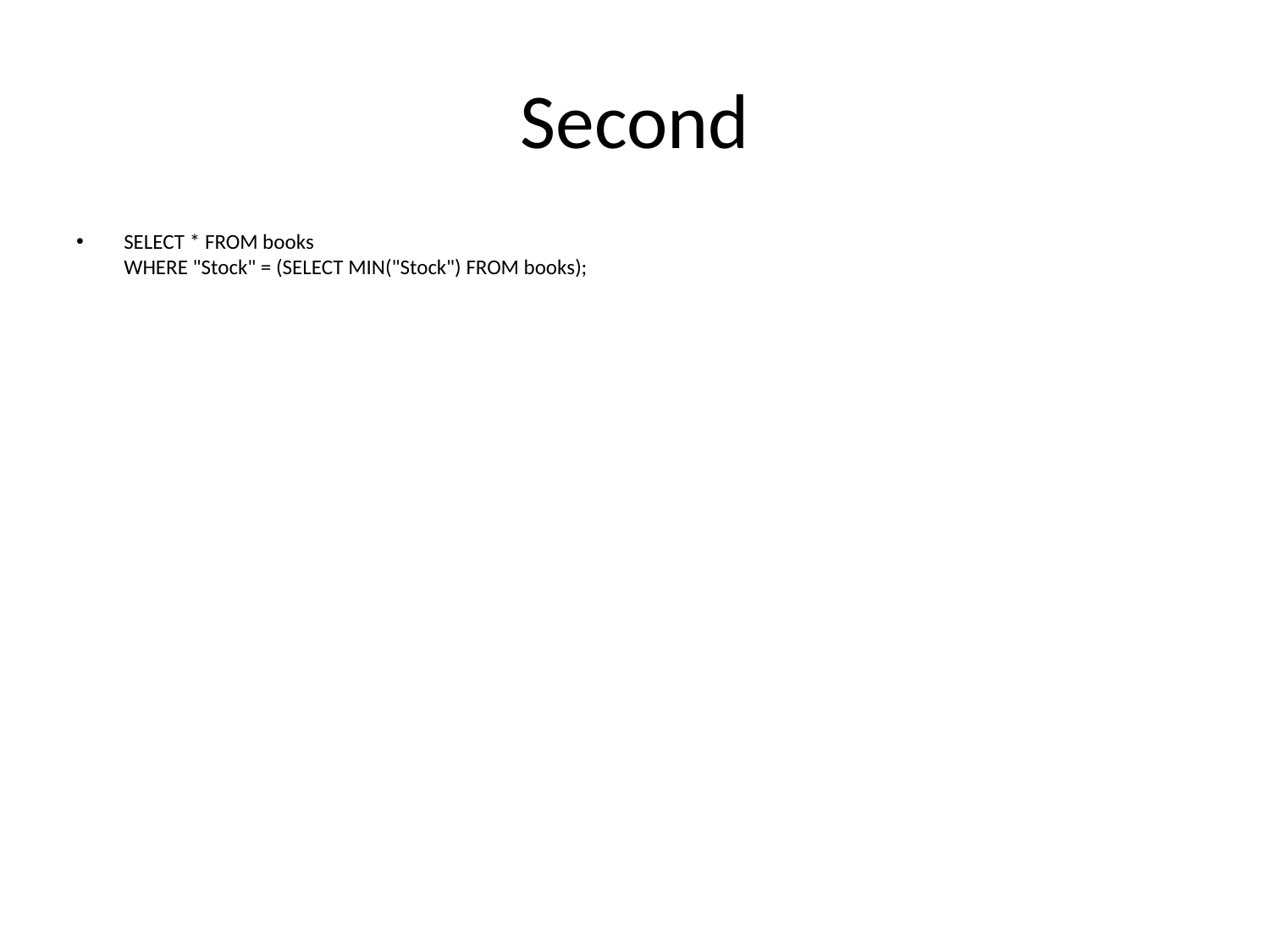

# Second
SELECT * FROM books
WHERE "Stock" = (SELECT MIN("Stock") FROM books);